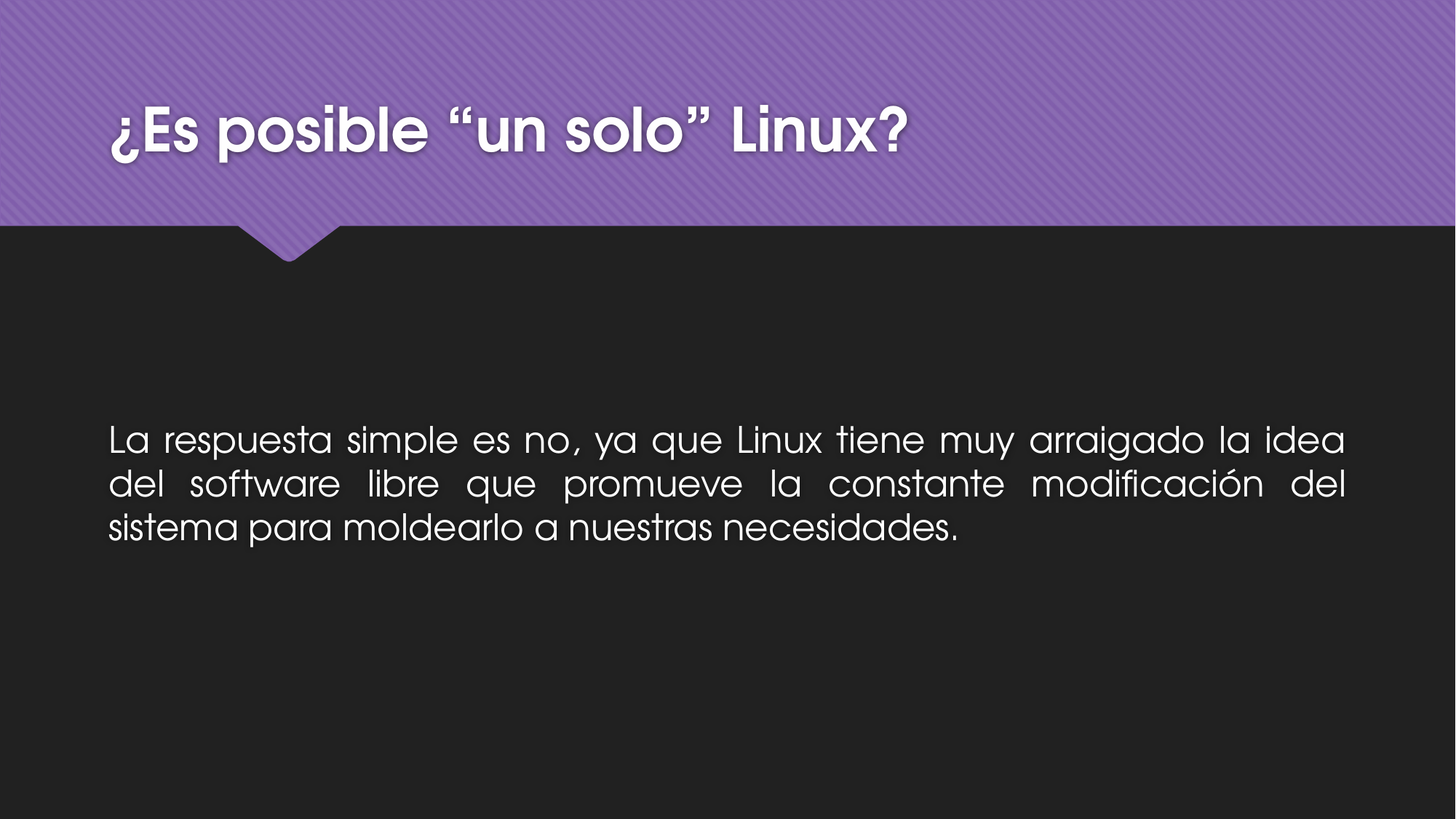

# ¿Es posible “un solo” Linux?
La respuesta simple es no, ya que Linux tiene muy arraigado la idea del software libre que promueve la constante modificación del sistema para moldearlo a nuestras necesidades.